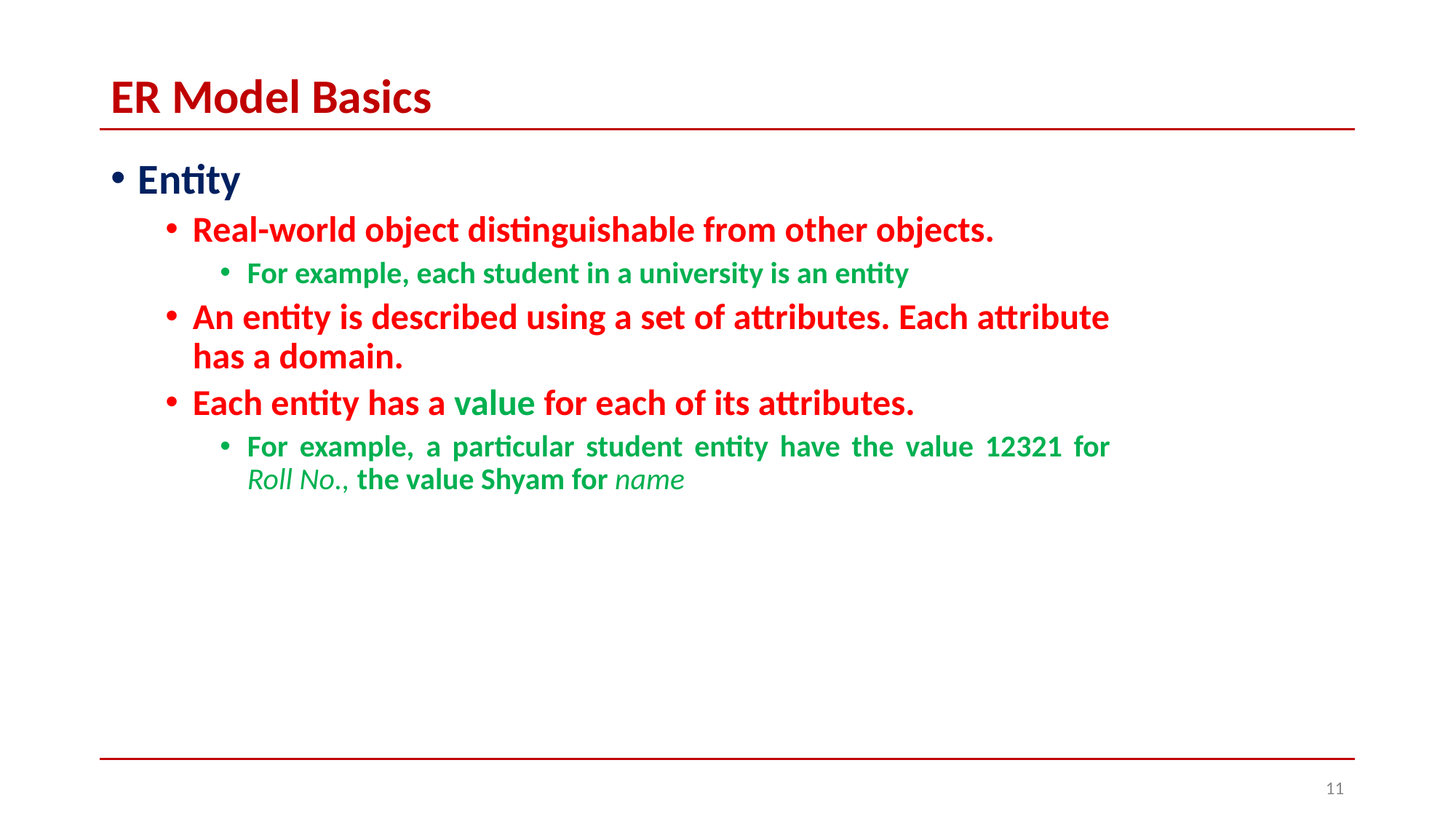

# ER Model Basics
Entity
Real-world object distinguishable from other objects.
For example, each student in a university is an entity
An entity is described using a set of attributes. Each attribute has a domain.
Each entity has a value for each of its attributes.
For example, a particular student entity have the value 12321 for Roll No., the value Shyam for name

11